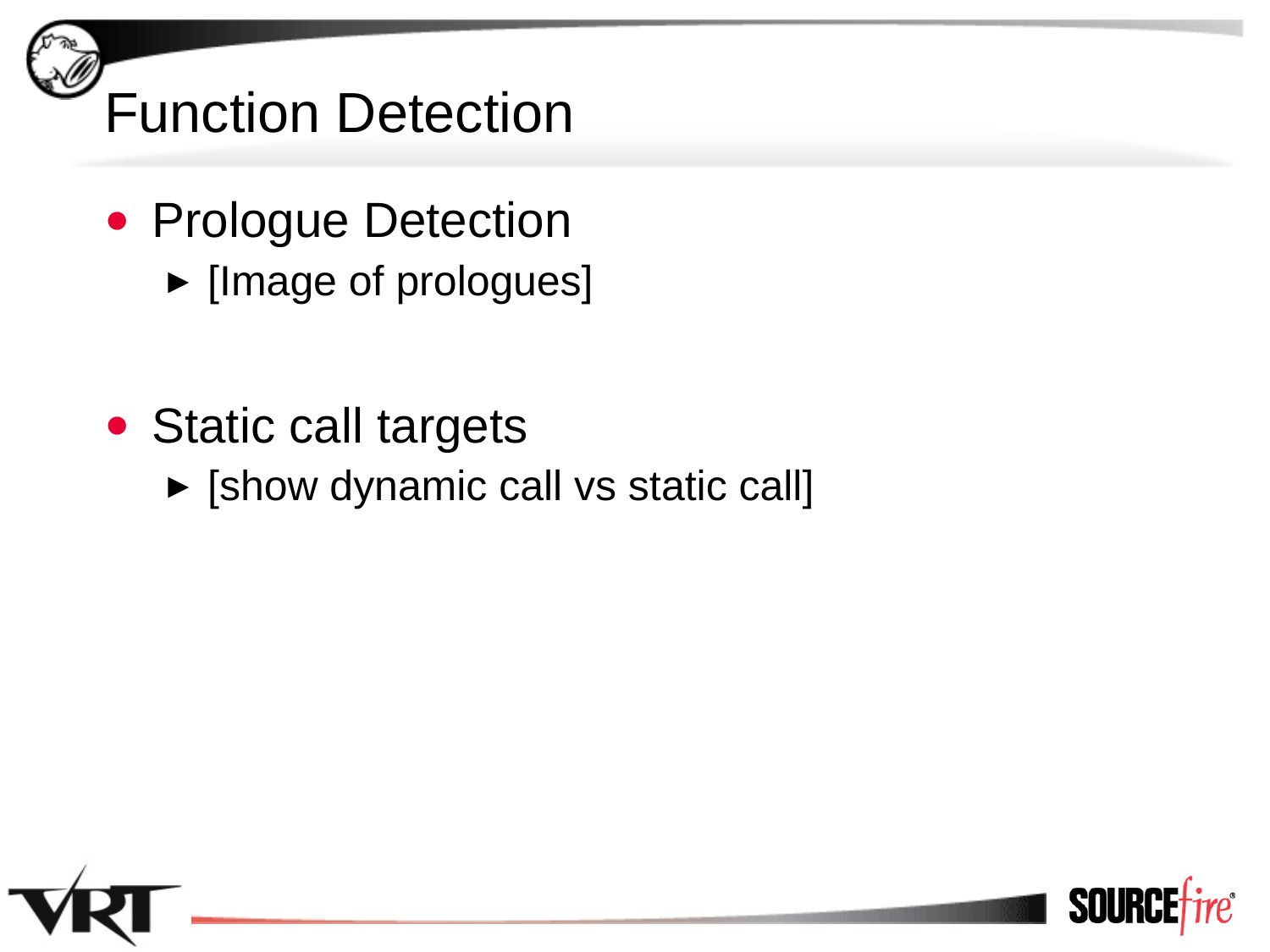

# Function Detection
Prologue Detection
[Image of prologues]

Static call targets
[show dynamic call vs static call]